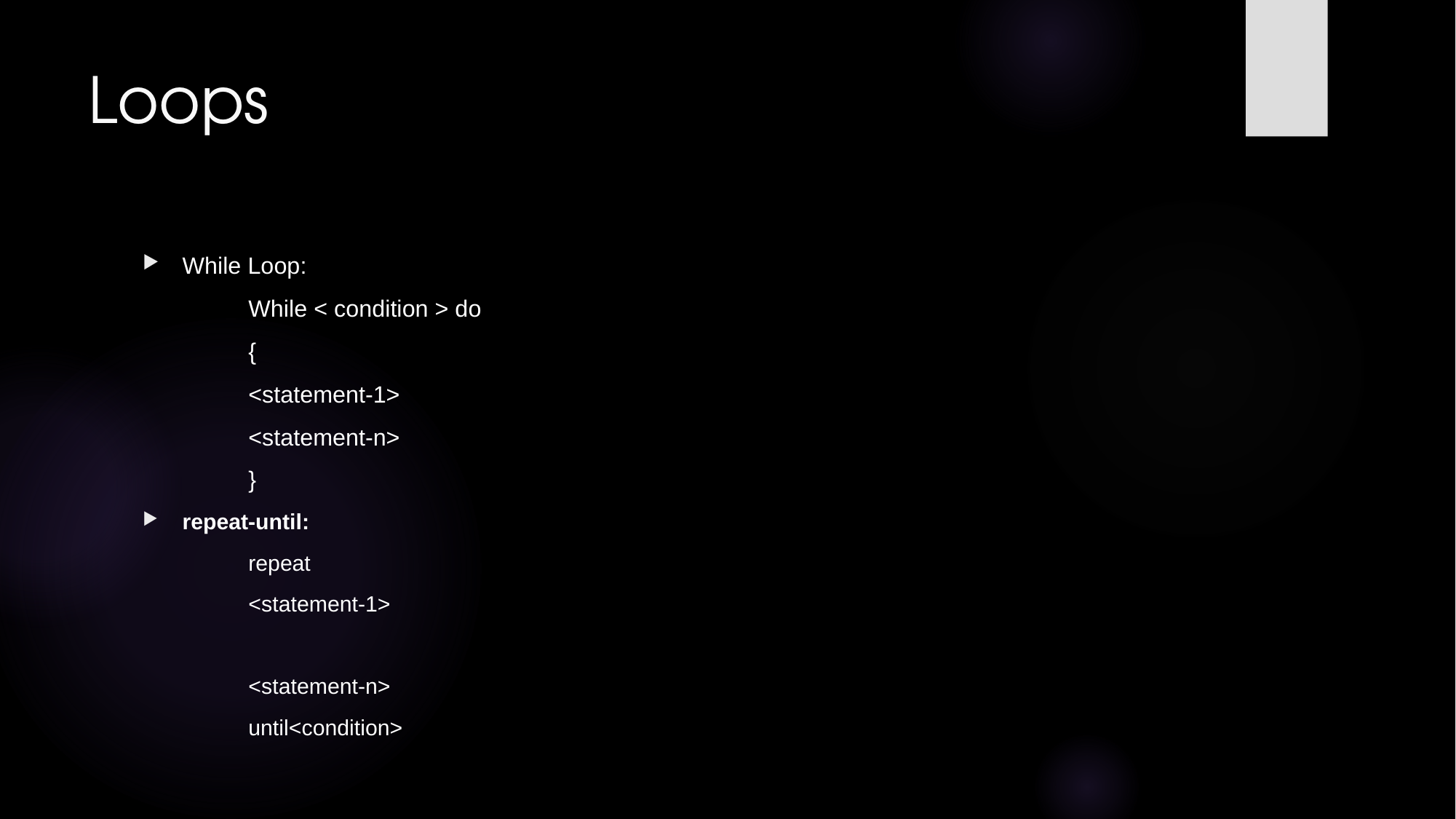

# Loops
While Loop:
		While < condition > do
		{
			<statement-1>
			<statement-n>
		}
repeat-until:
 	repeat
		<statement-1>

		<statement-n>
	until<condition>